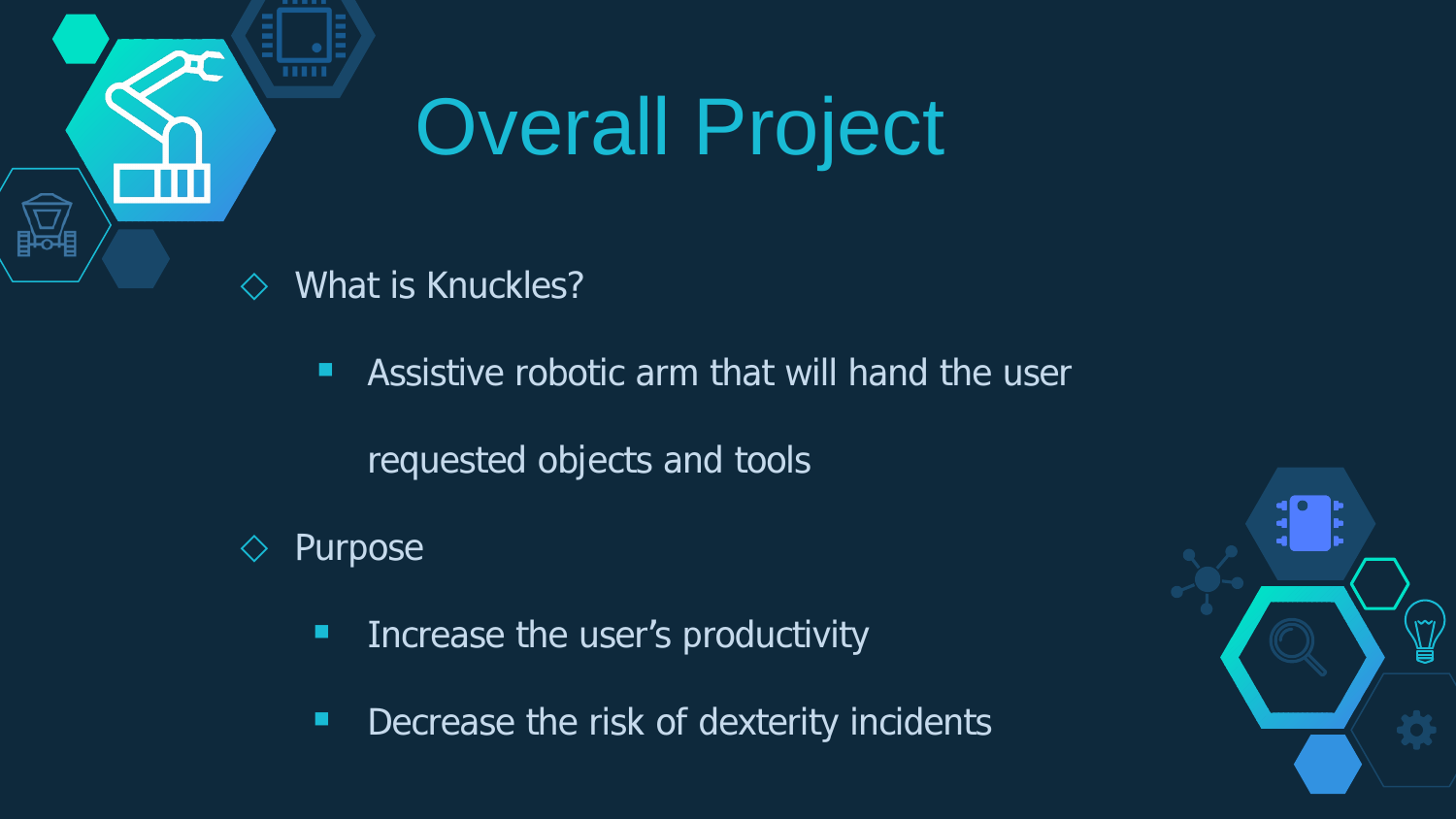

# Overall Project
What is Knuckles?
Assistive robotic arm that will hand the user requested objects and tools
Purpose
Increase the user’s productivity
Decrease the risk of dexterity incidents